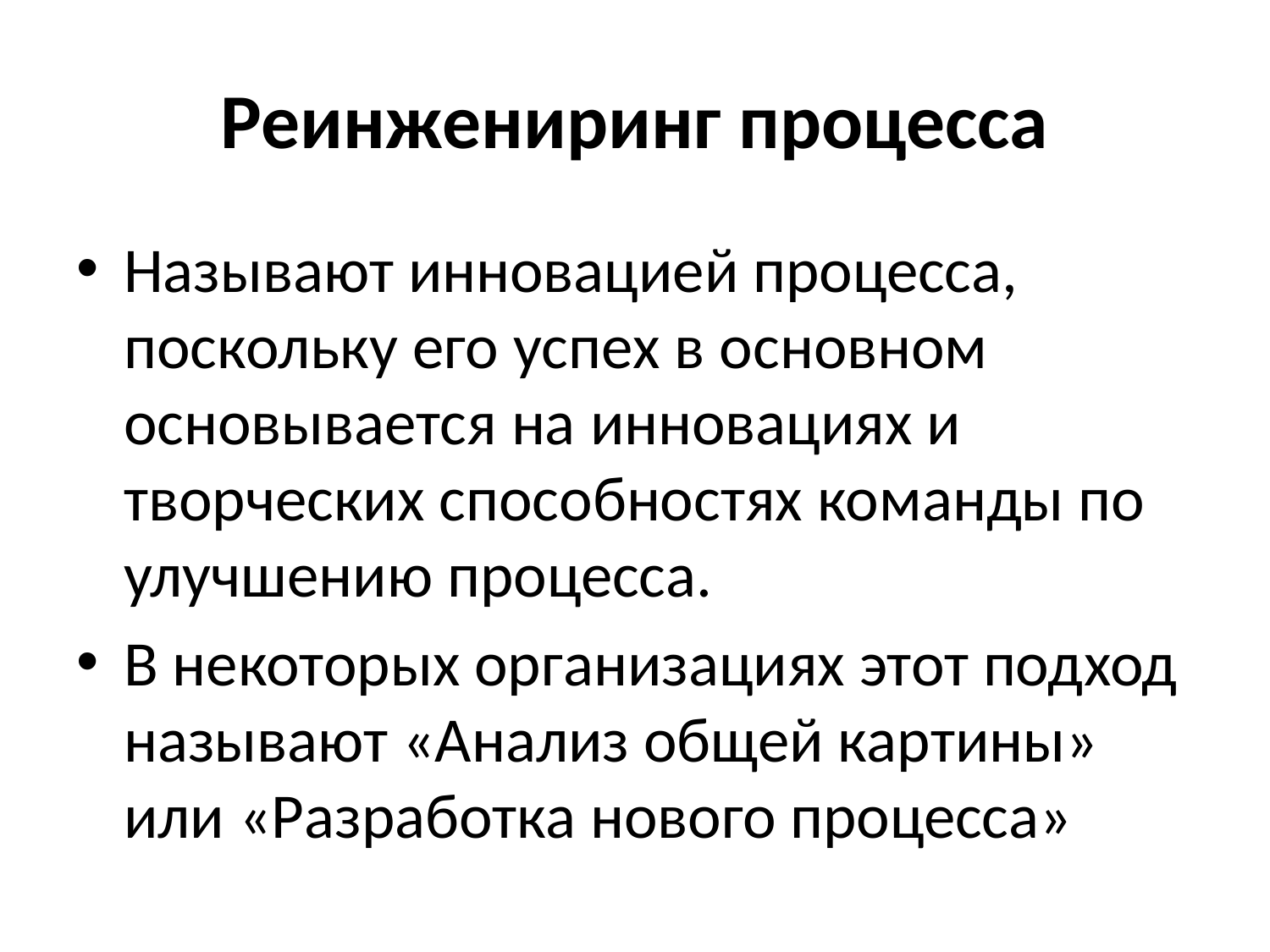

# Реинжениринг процесса
Называют инновацией процесса, поскольку его успех в основном основывается на инновациях и творческих способностях команды по улучшению процесса.
В некоторых организациях этот подход называют «Анализ общей картины» или «Разработка нового процесса»